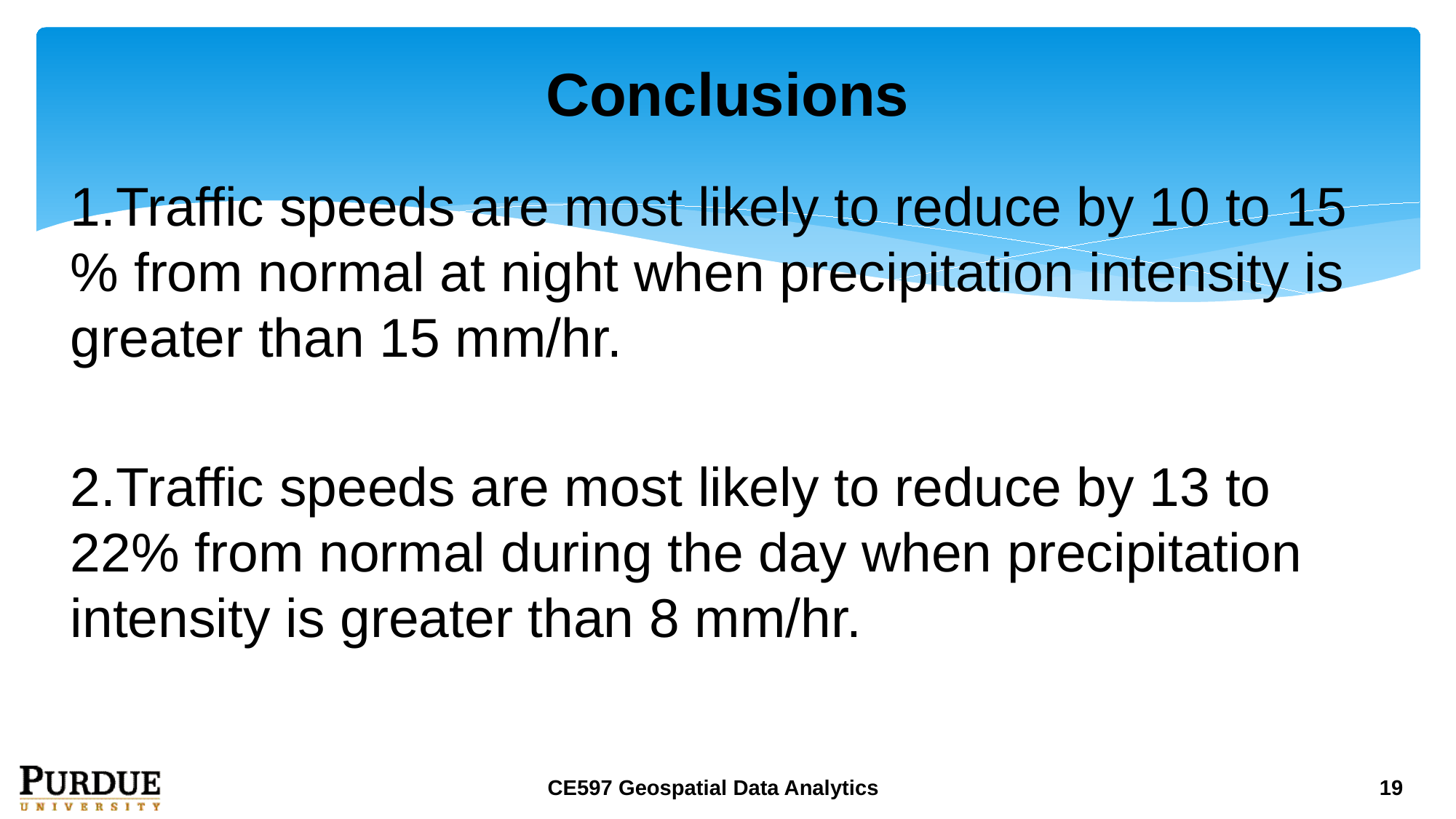

# Conclusions
Traffic speeds are most likely to reduce by 10 to 15 % from normal at night when precipitation intensity is greater than 15 mm/hr.

Traffic speeds are most likely to reduce by 13 to 22% from normal during the day when precipitation intensity is greater than 8 mm/hr.